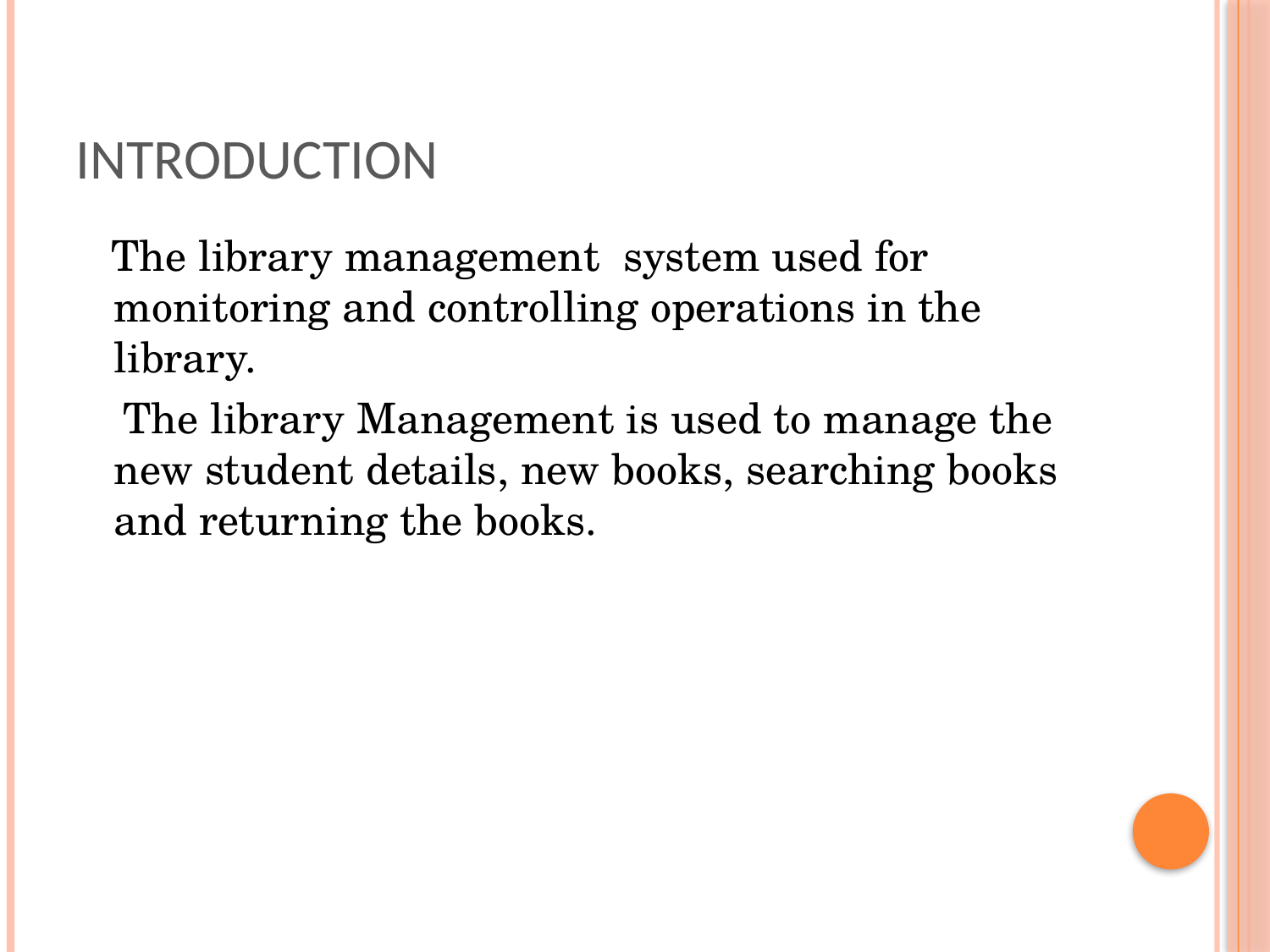

# introduction
   The library management  system used for monitoring and controlling operations in the library.
    The library Management is used to manage the new student details, new books, searching books and returning the books.